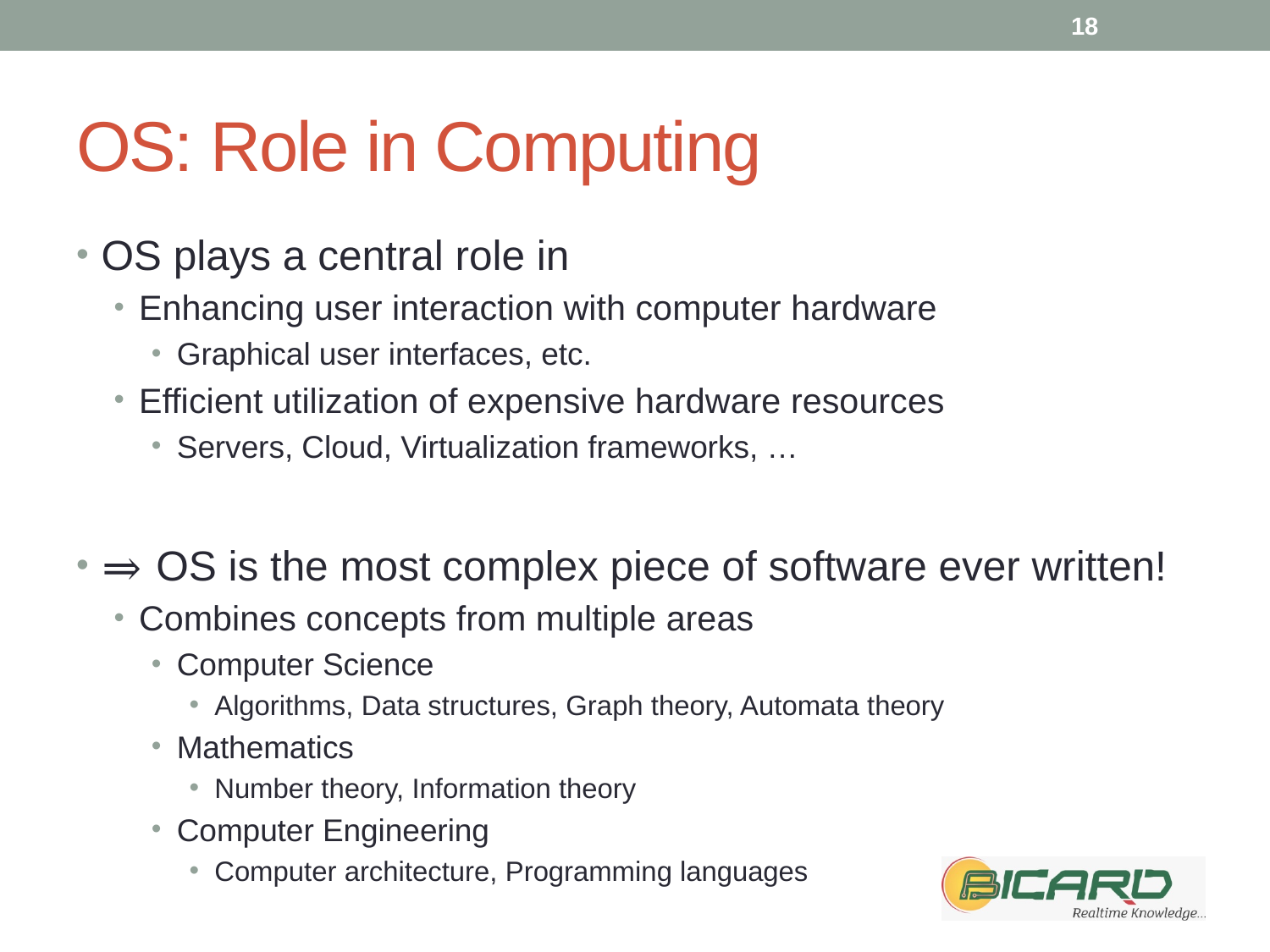

18
# OS: Role in Computing
OS plays a central role in
Enhancing user interaction with computer hardware
Graphical user interfaces, etc.
Efficient utilization of expensive hardware resources
Servers, Cloud, Virtualization frameworks, …

⇒ OS is the most complex piece of software ever written!
Combines concepts from multiple areas
Computer Science
Algorithms, Data structures, Graph theory, Automata theory
Mathematics
Number theory, Information theory
Computer Engineering
Computer architecture, Programming languages